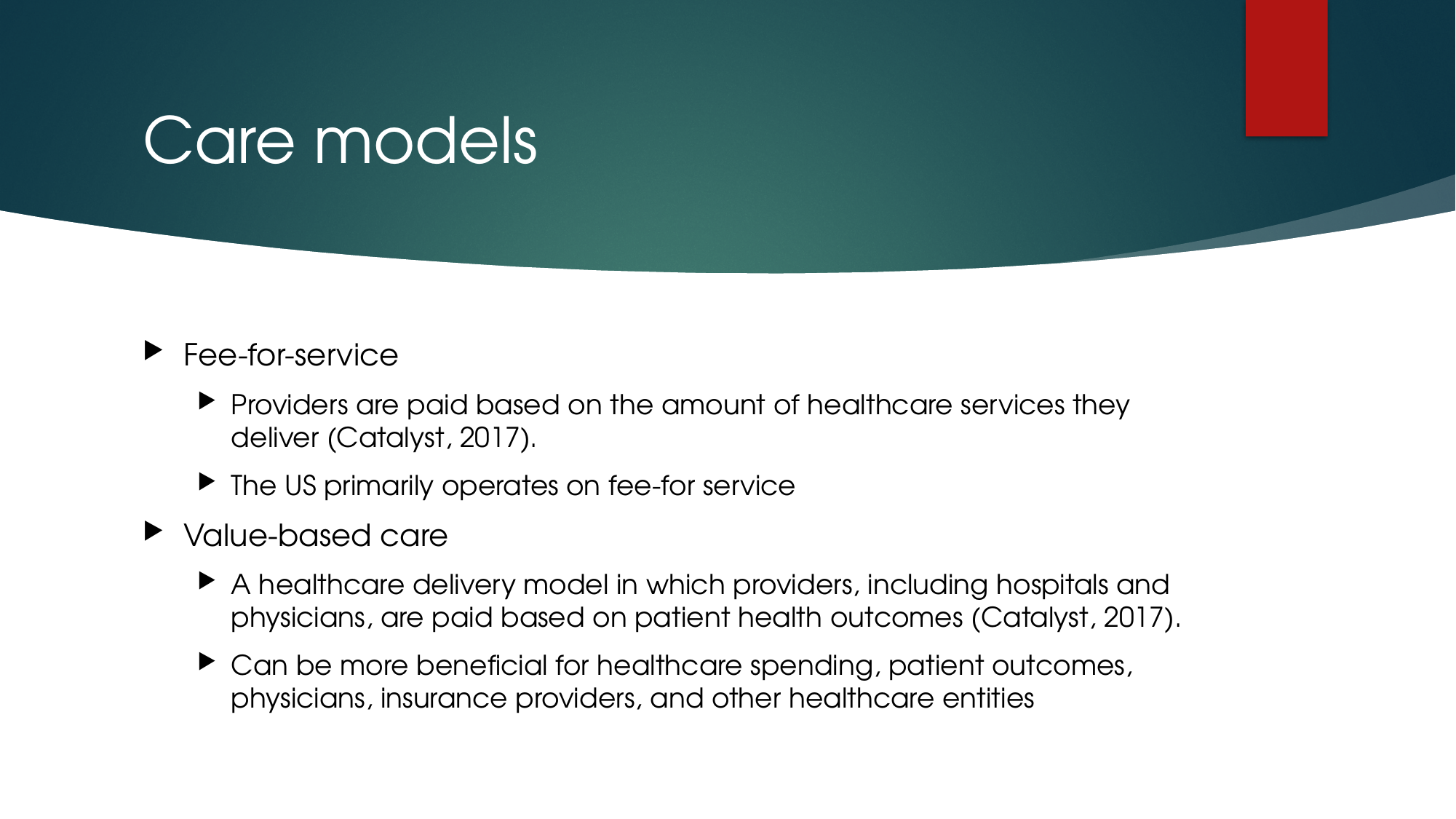

# Care models

Fee-for-service
Providers are paid based on the amount of healthcare services they deliver (Catalyst, 2017).
The US primarily operates on fee-for service
Value-based care
A healthcare delivery model in which providers, including hospitals and physicians, are paid based on patient health outcomes (Catalyst, 2017).
Can be more beneficial for healthcare spending, patient outcomes, physicians, insurance providers, and other healthcare entities